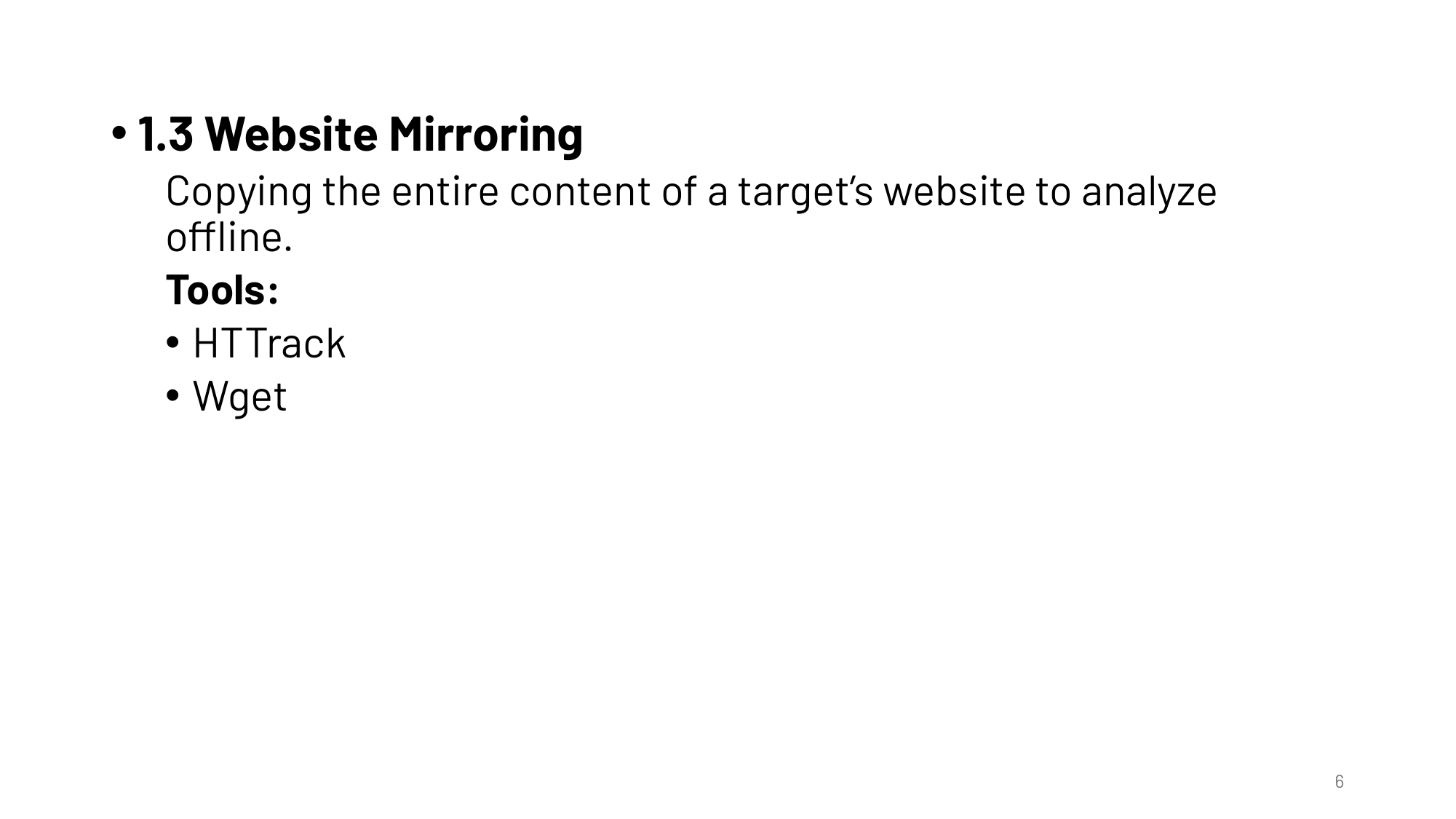

1.3 Website Mirroring
Copying the entire content of a target’s website to analyze offline.
Tools:
HTTrack
Wget

6